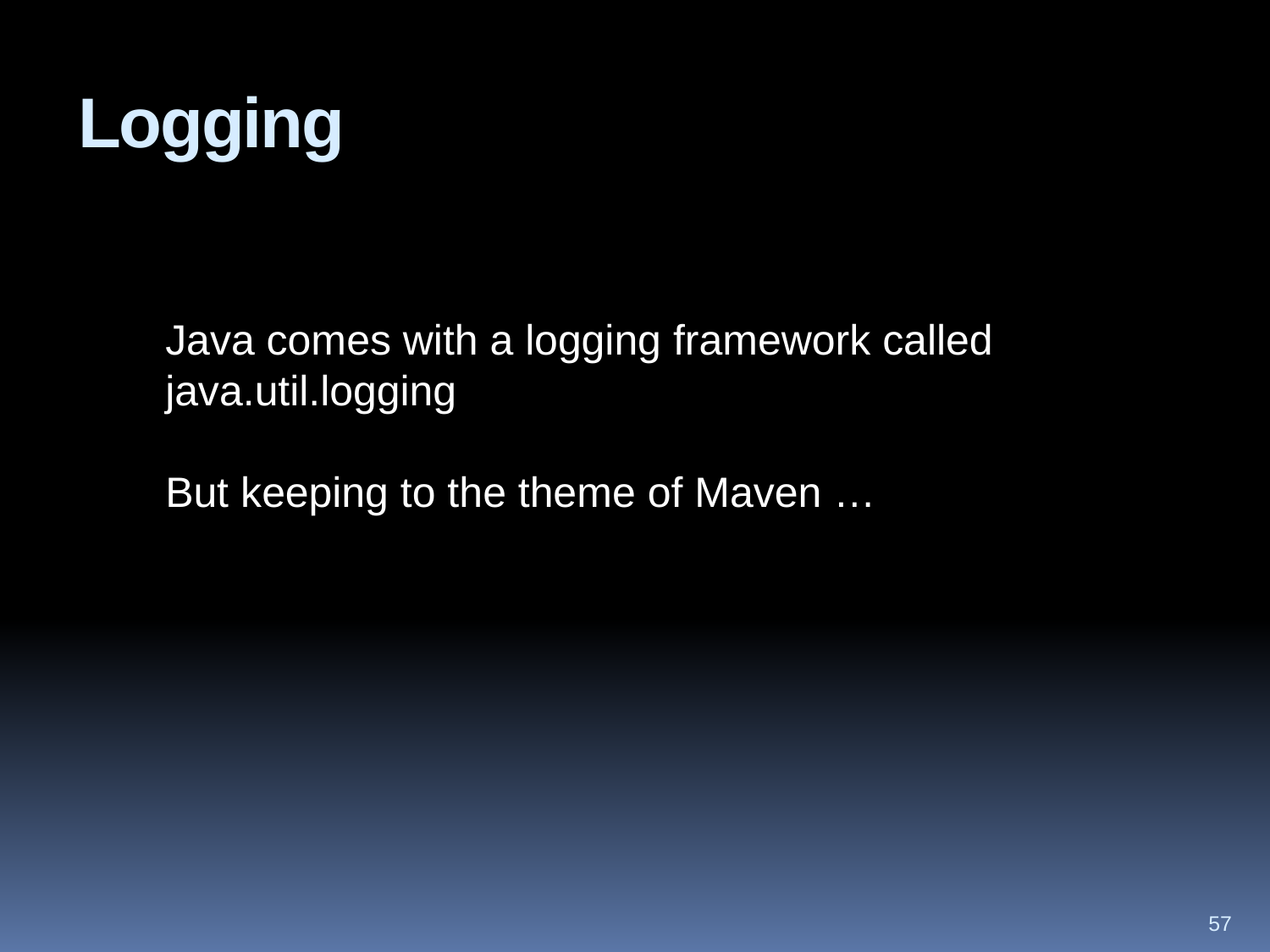

# Logging
Java comes with a logging framework called
java.util.logging

But keeping to the theme of Maven …
57